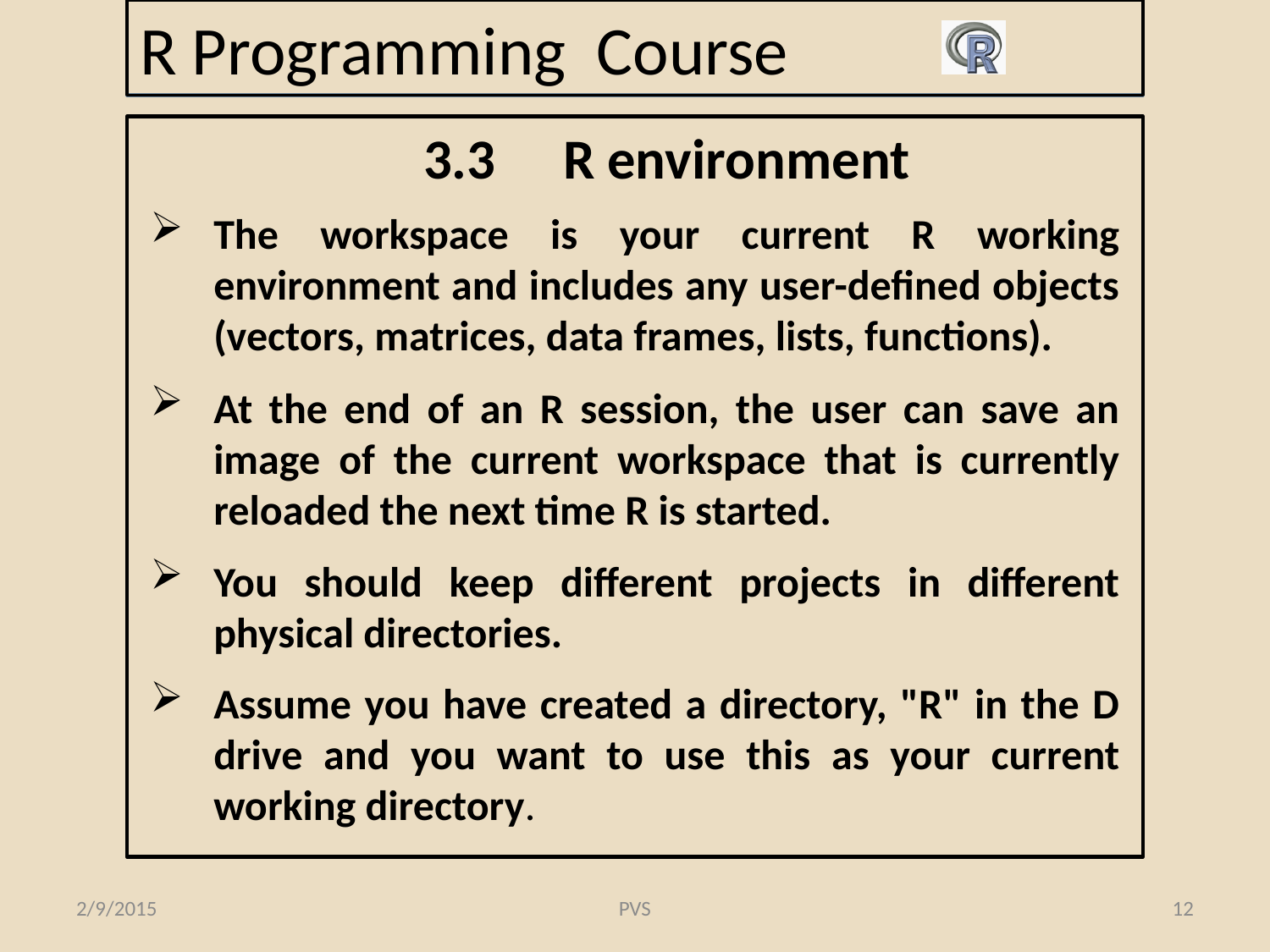

# R Programming  Course

3.3	 R environment
The workspace is your current R working environment and includes any user-defined objects (vectors, matrices, data frames, lists, functions).
At the end of an R session, the user can save an image of the current workspace that is currently reloaded the next time R is started.
You should keep different projects in different physical directories.
Assume you have created a directory, "R" in the D drive and you want to use this as your current working directory.

2/9/2015
PVS
12